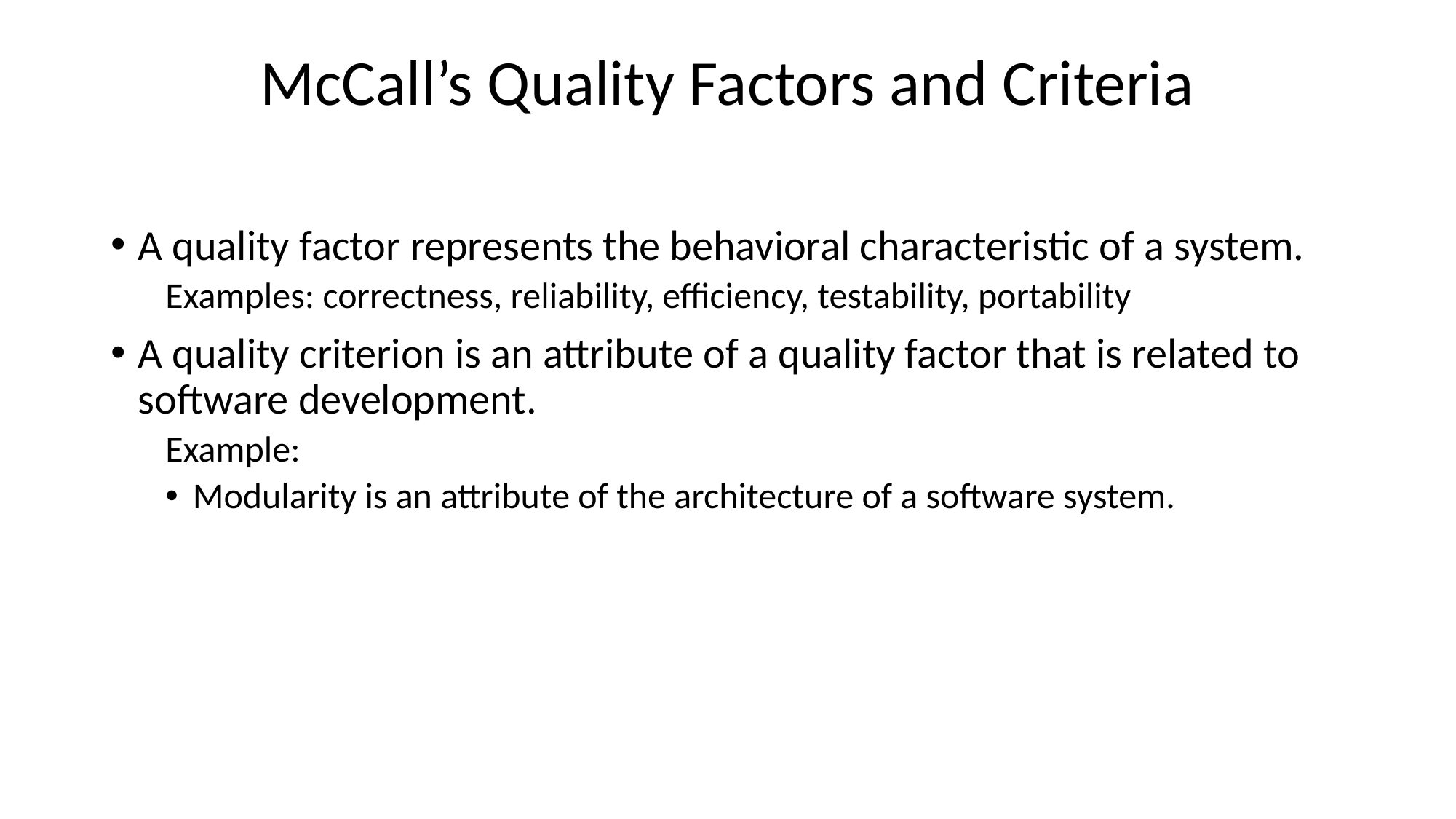

# McCall’s Quality Factors and Criteria
A quality factor represents the behavioral characteristic of a system.
Examples: correctness, reliability, efficiency, testability, portability
A quality criterion is an attribute of a quality factor that is related to software development.
Example:
Modularity is an attribute of the architecture of a software system.